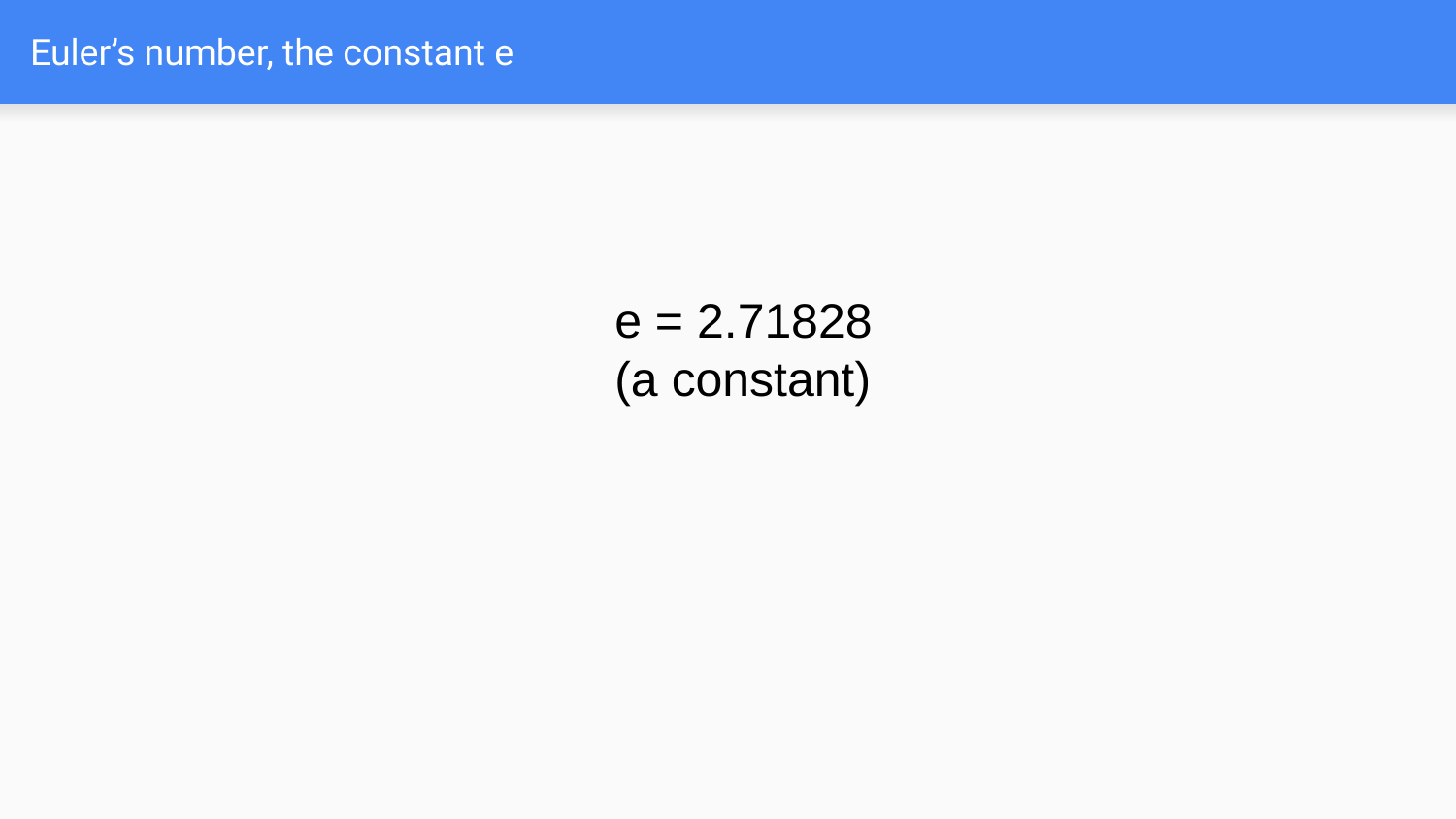

# Euler’s number, the constant e
e = 2.71828
(a constant)